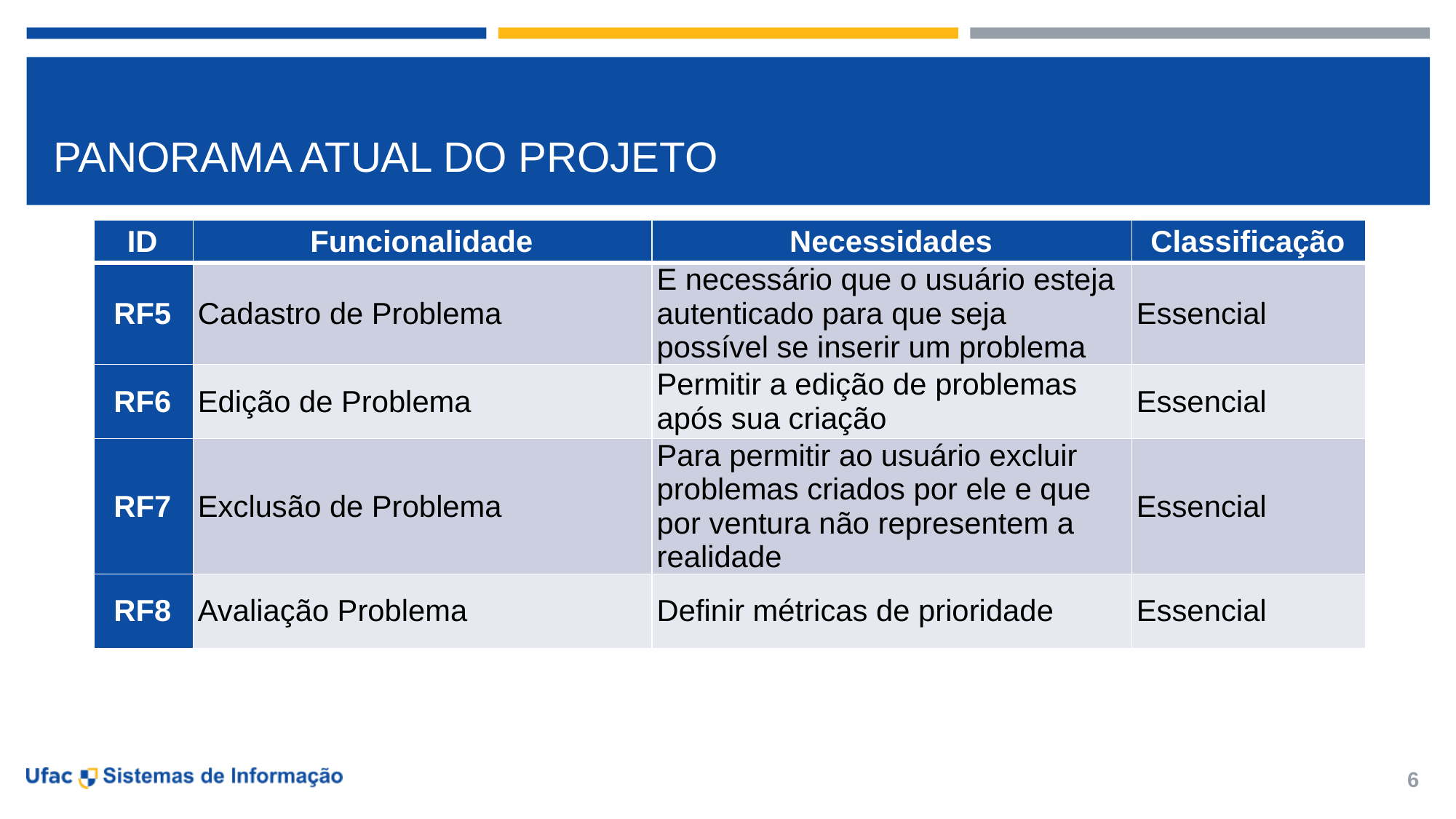

# PANORAMA ATUAL DO PROJETO
| ID | Funcionalidade | Necessidades | Classificação |
| --- | --- | --- | --- |
| RF5 | Cadastro de Problema | E necessário que o usuário esteja autenticado para que seja possível se inserir um problema | Essencial |
| RF6 | Edição de Problema | Permitir a edição de problemas após sua criação | Essencial |
| RF7 | Exclusão de Problema | Para permitir ao usuário excluir problemas criados por ele e que por ventura não representem a realidade | Essencial |
| RF8 | Avaliação Problema | Definir métricas de prioridade | Essencial |
6